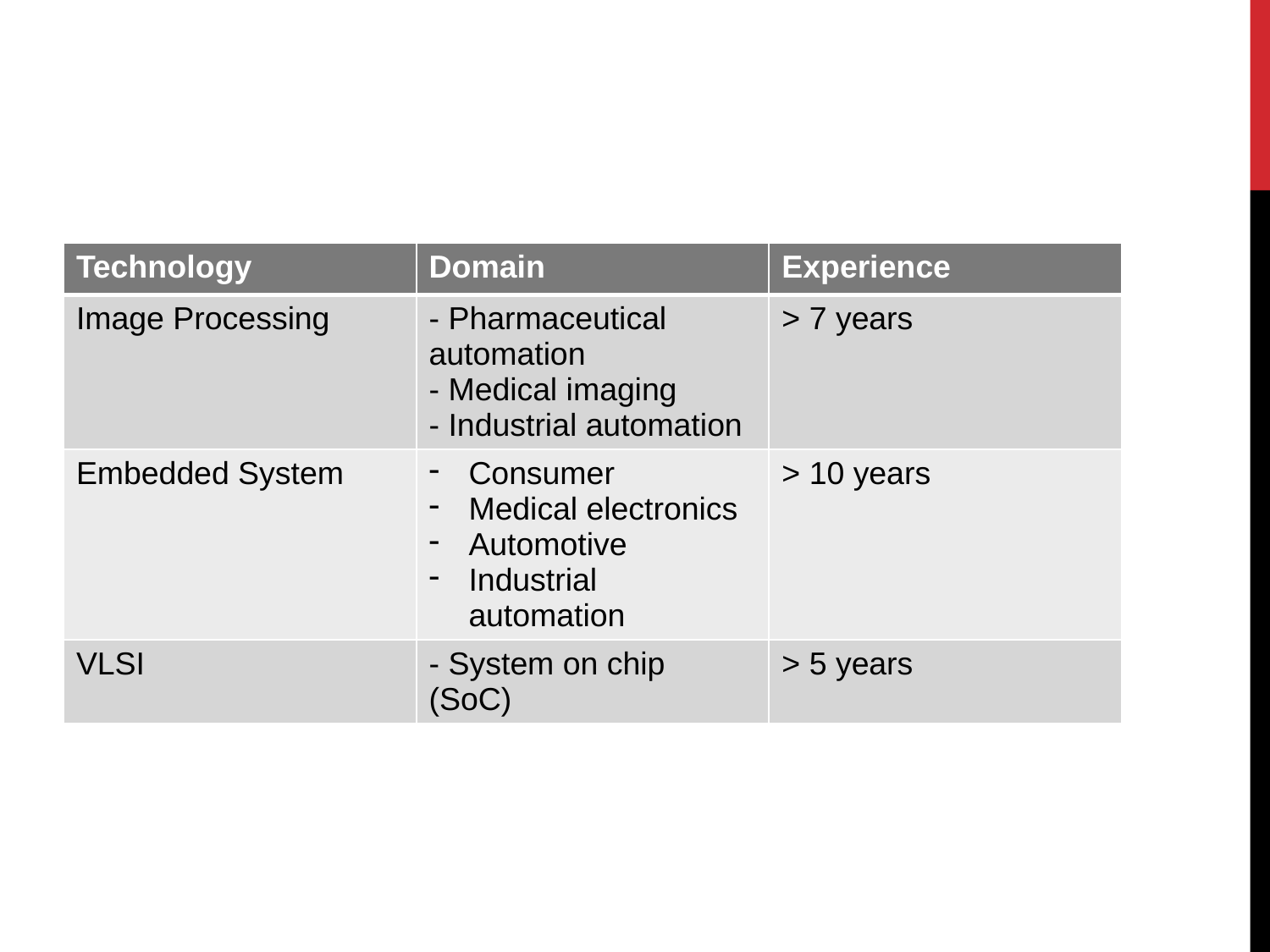

#
| Technology | Domain | Experience |
| --- | --- | --- |
| Image Processing | - Pharmaceutical automation - Medical imaging - Industrial automation | > 7 years |
| Embedded System | Consumer Medical electronics Automotive Industrial automation | > 10 years |
| VLSI | - System on chip (SoC) | > 5 years |